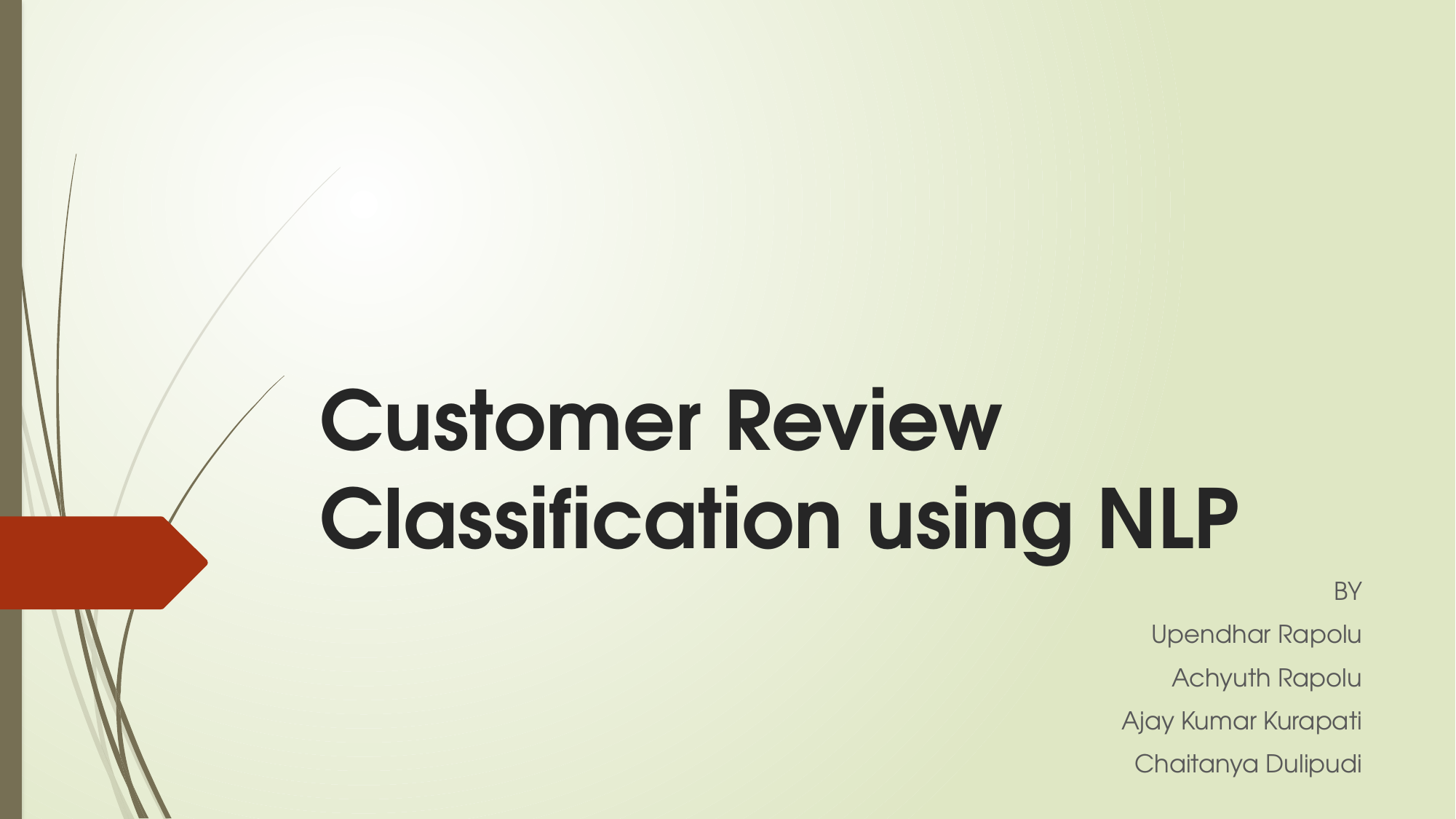

# Customer Review Classification using NLP
BY
Upendhar Rapolu
Achyuth Rapolu
Ajay Kumar Kurapati
Chaitanya Dulipudi